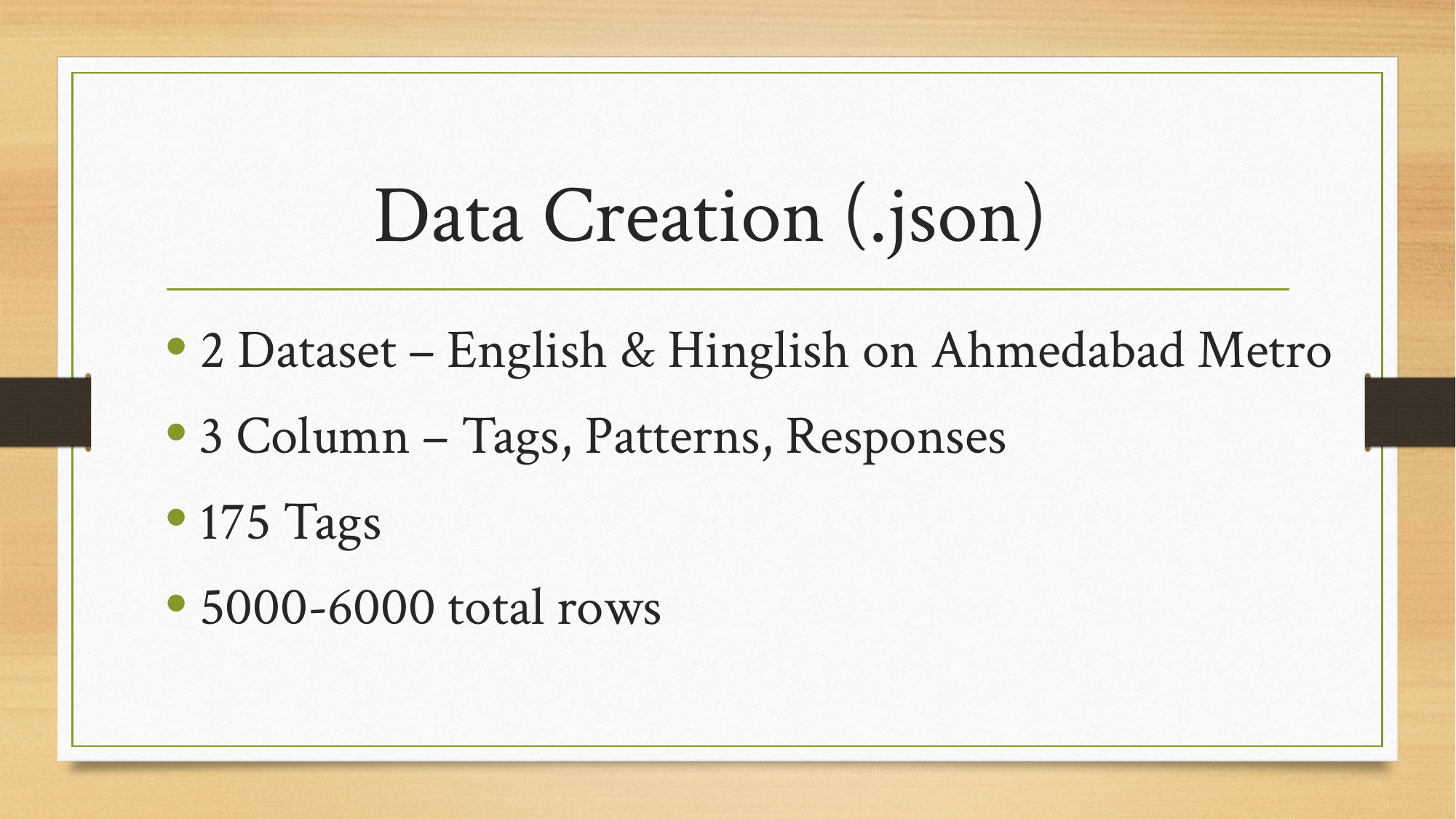

# Data Creation (.json)
2 Dataset – English & Hinglish on Ahmedabad Metro
3 Column – Tags, Patterns, Responses
175 Tags
5000-6000 total rows